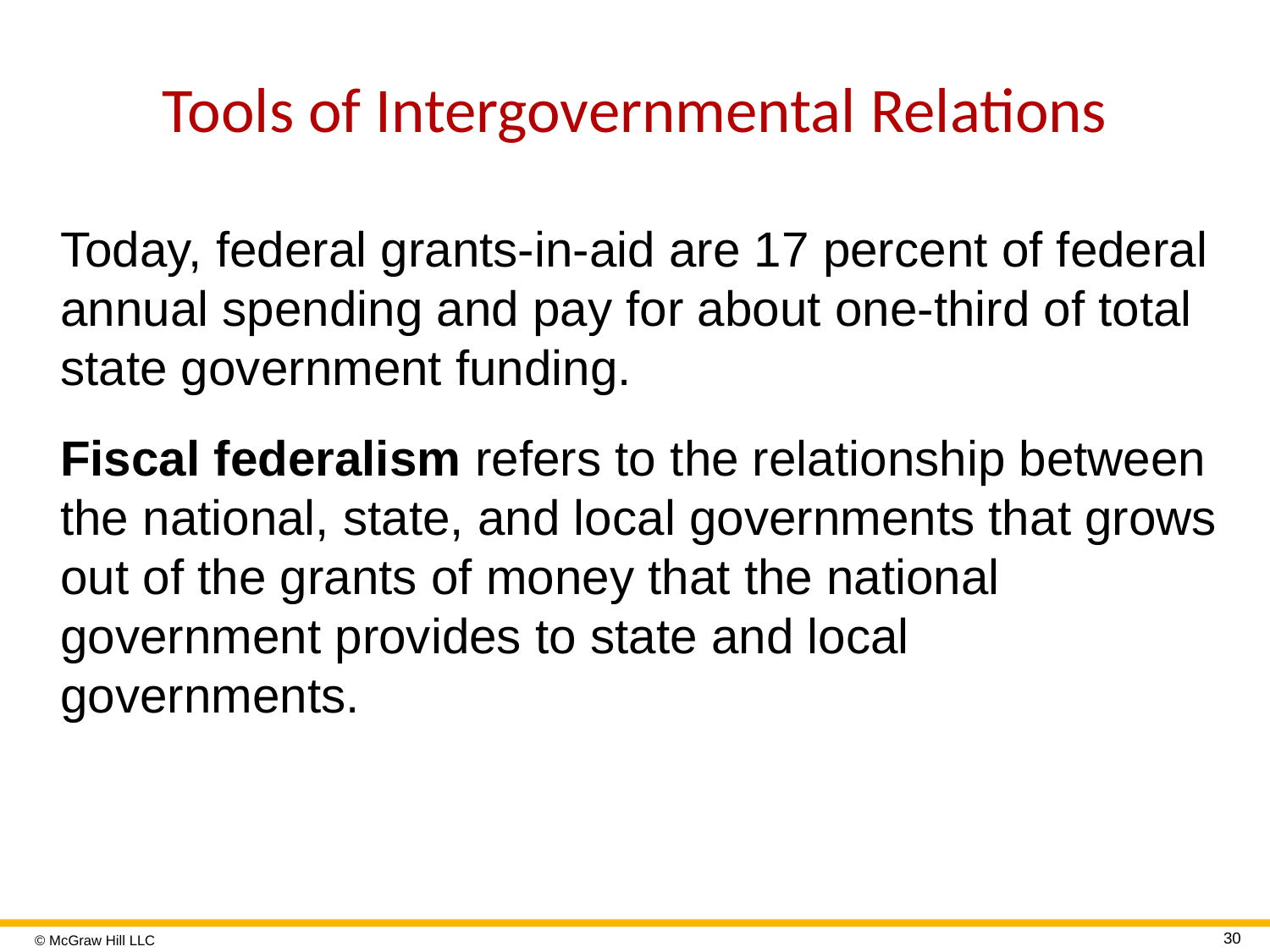

# Tools of Intergovernmental Relations
Today, federal grants-in-aid are 17 percent of federal annual spending and pay for about one-third of total state government funding.
Fiscal federalism refers to the relationship between the national, state, and local governments that grows out of the grants of money that the national government provides to state and local governments.

30